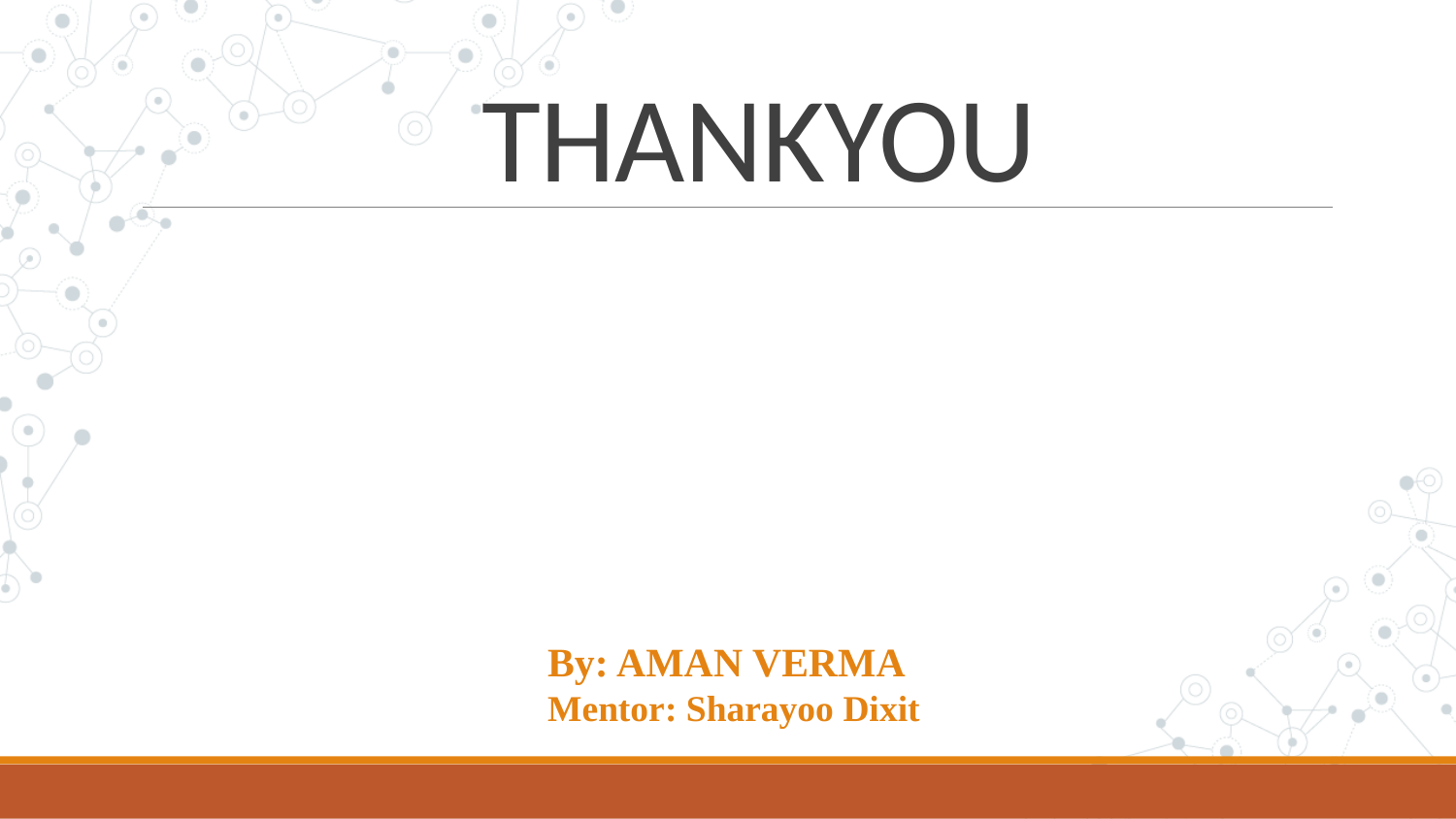

# THANKYOU
By: AMAN VERMA
Mentor: Sharayoo Dixit